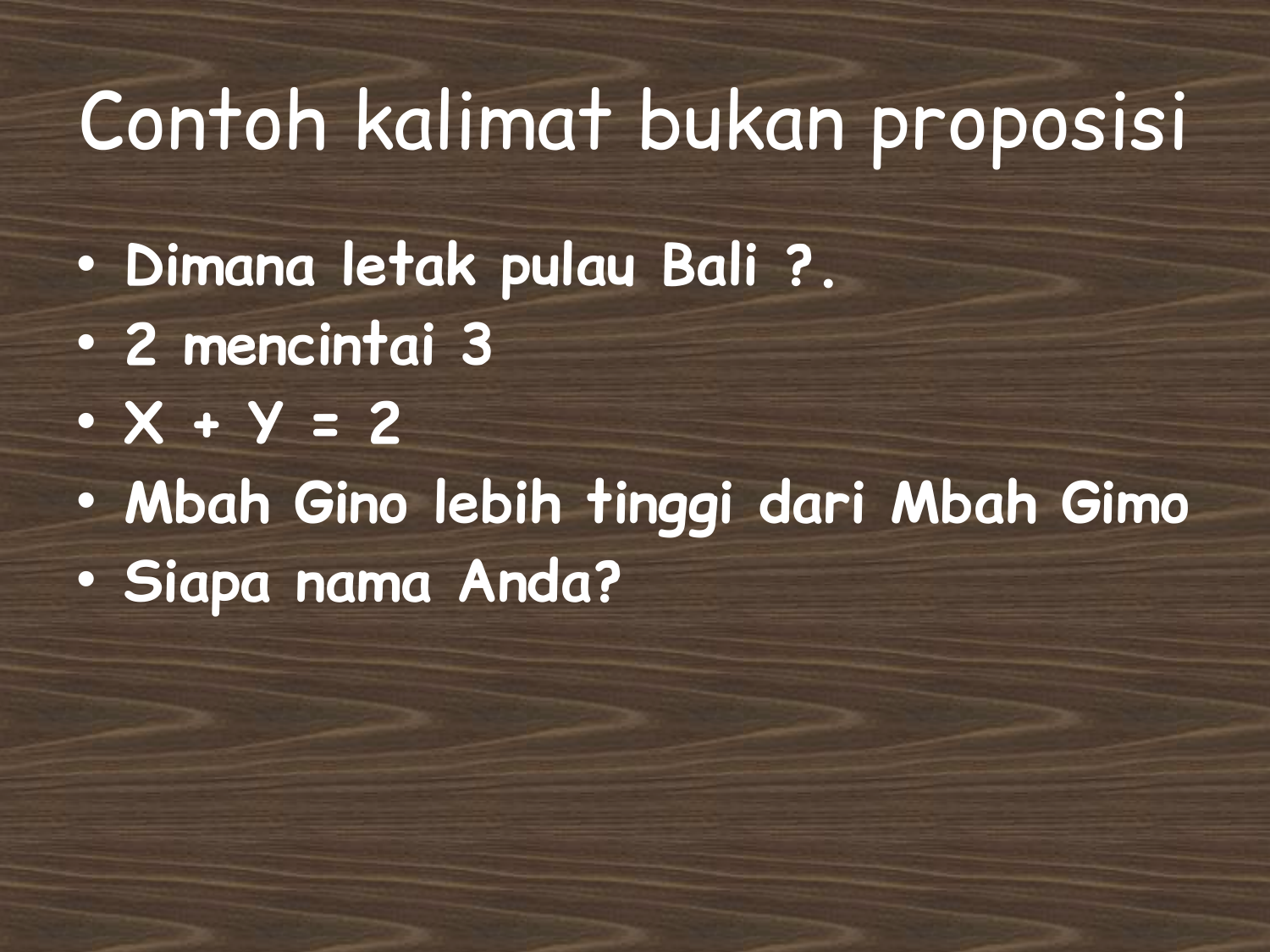

# Contoh kalimat bukan proposisi
Dimana letak pulau Bali ?.
2 mencintai 3
X + Y = 2
Mbah Gino lebih tinggi dari Mbah Gimo
Siapa nama Anda?
windaryoto
8